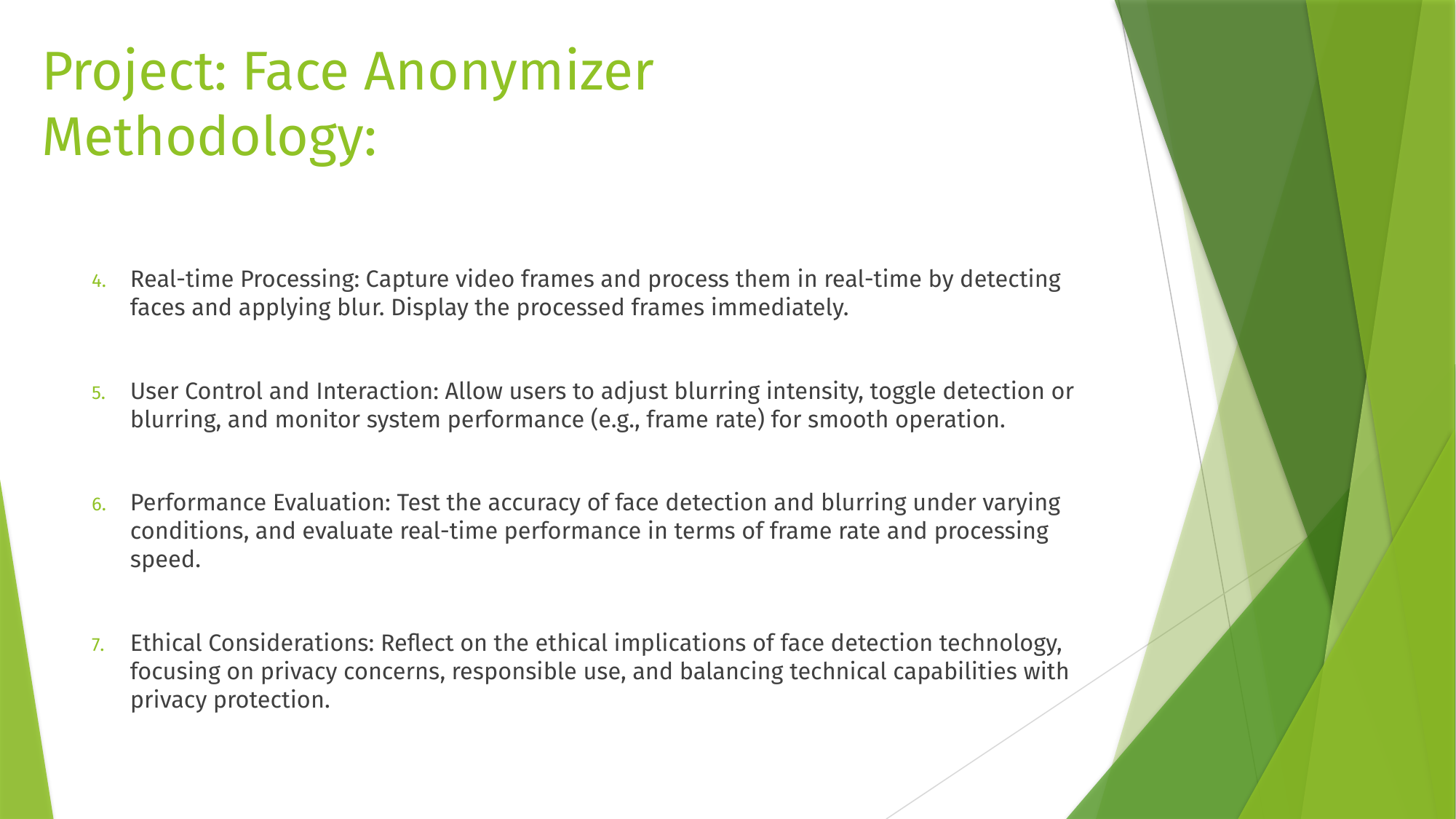

# Project: Face Anonymizer Methodology:
Real-time Processing: Capture video frames and process them in real-time by detecting faces and applying blur. Display the processed frames immediately.

User Control and Interaction: Allow users to adjust blurring intensity, toggle detection or blurring, and monitor system performance (e.g., frame rate) for smooth operation.

Performance Evaluation: Test the accuracy of face detection and blurring under varying conditions, and evaluate real-time performance in terms of frame rate and processing speed.

Ethical Considerations: Reflect on the ethical implications of face detection technology, focusing on privacy concerns, responsible use, and balancing technical capabilities with privacy protection.